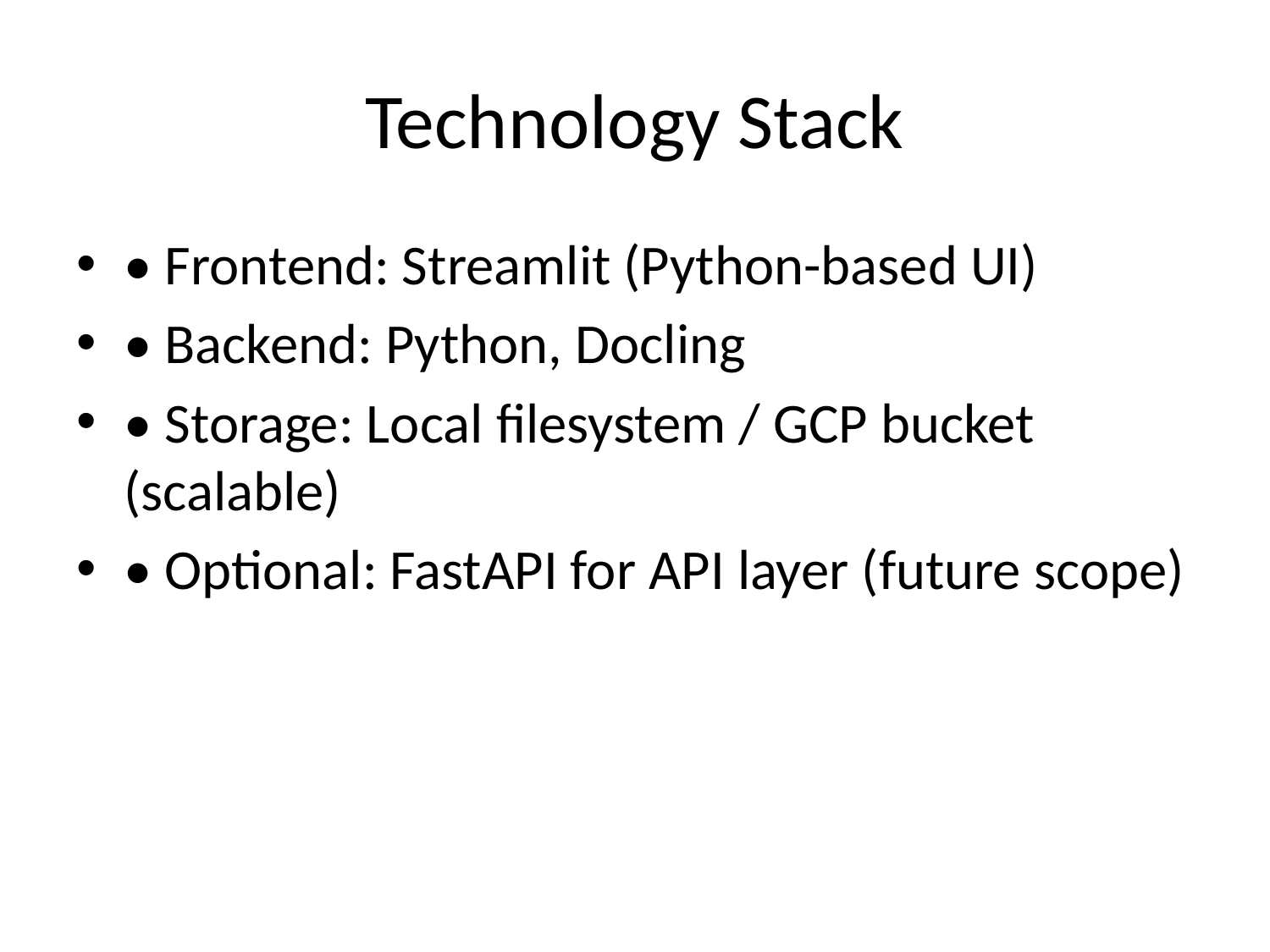

# Technology Stack
• Frontend: Streamlit (Python-based UI)
• Backend: Python, Docling
• Storage: Local filesystem / GCP bucket (scalable)
• Optional: FastAPI for API layer (future scope)